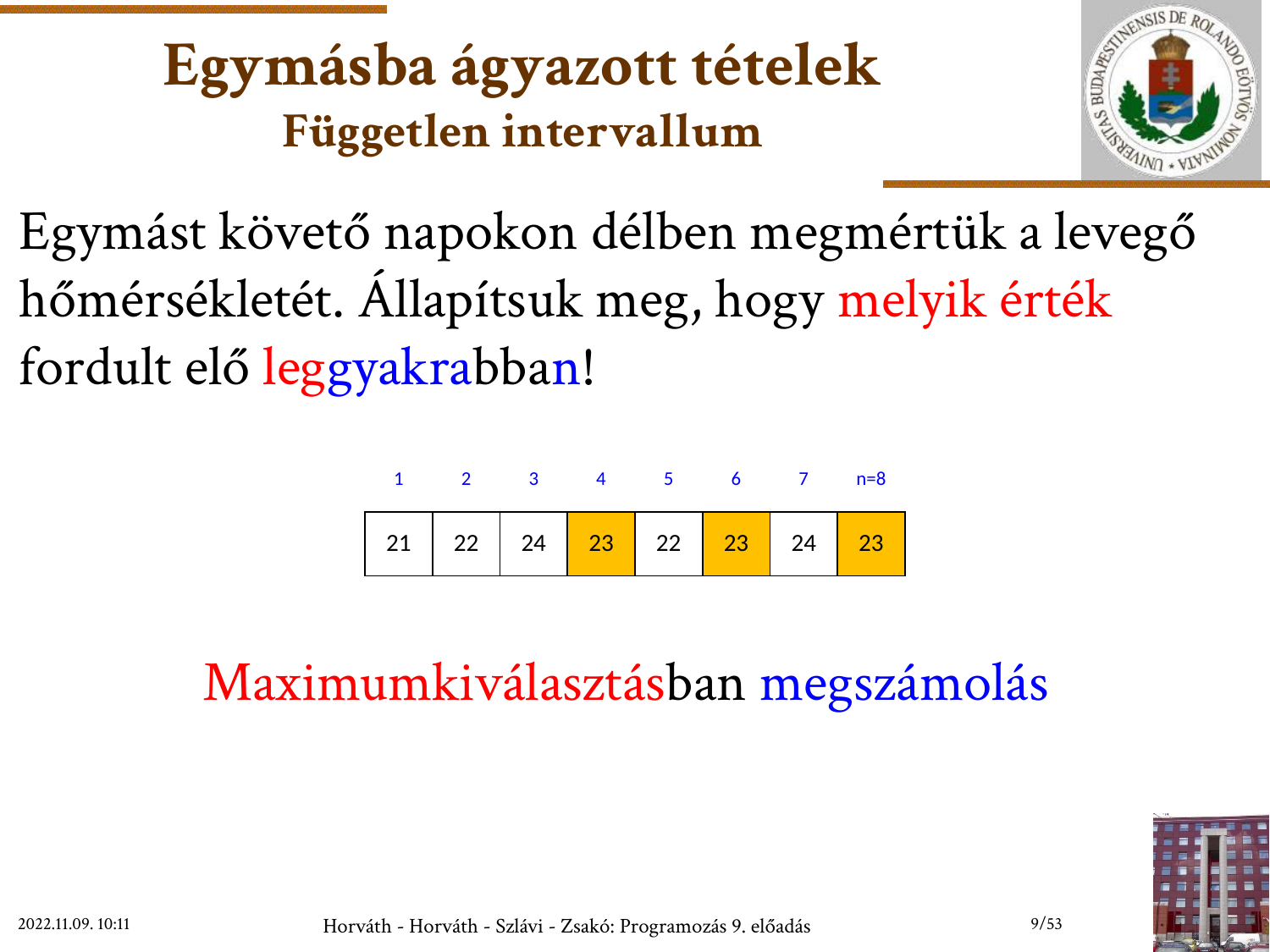

# Egymásba ágyazott tételek Független intervallum
Egymást követő napokon délben megmértük a levegő hőmérsékletét. Állapítsuk meg, hogy melyik érték fordult elő leggyakrabban!

Maximumkiválasztásban megszámolás

| 1 | 2 | 3 | 4 | 5 | 6 | 7 | n=8 |
| --- | --- | --- | --- | --- | --- | --- | --- |
| 21 | 22 | 24 | 23 | 22 | 23 | 24 | 23 |
2022.11.09. 10:11
Horváth - Horváth - Szlávi - Zsakó: Programozás 9. előadás
9/53